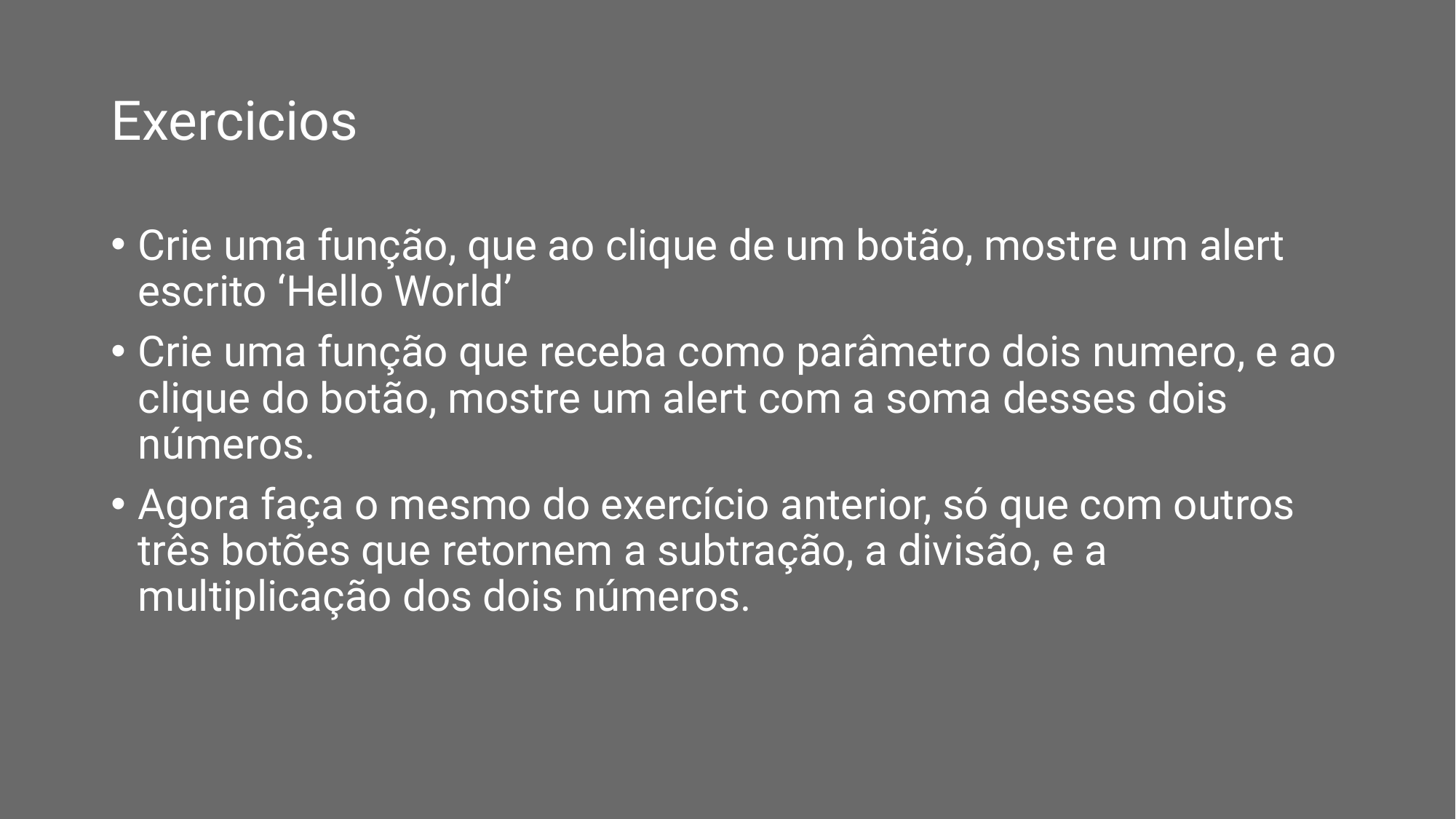

# Exercicios
Crie uma função, que ao clique de um botão, mostre um alert escrito ‘Hello World’
Crie uma função que receba como parâmetro dois numero, e ao clique do botão, mostre um alert com a soma desses dois números.
Agora faça o mesmo do exercício anterior, só que com outros três botões que retornem a subtração, a divisão, e a multiplicação dos dois números.